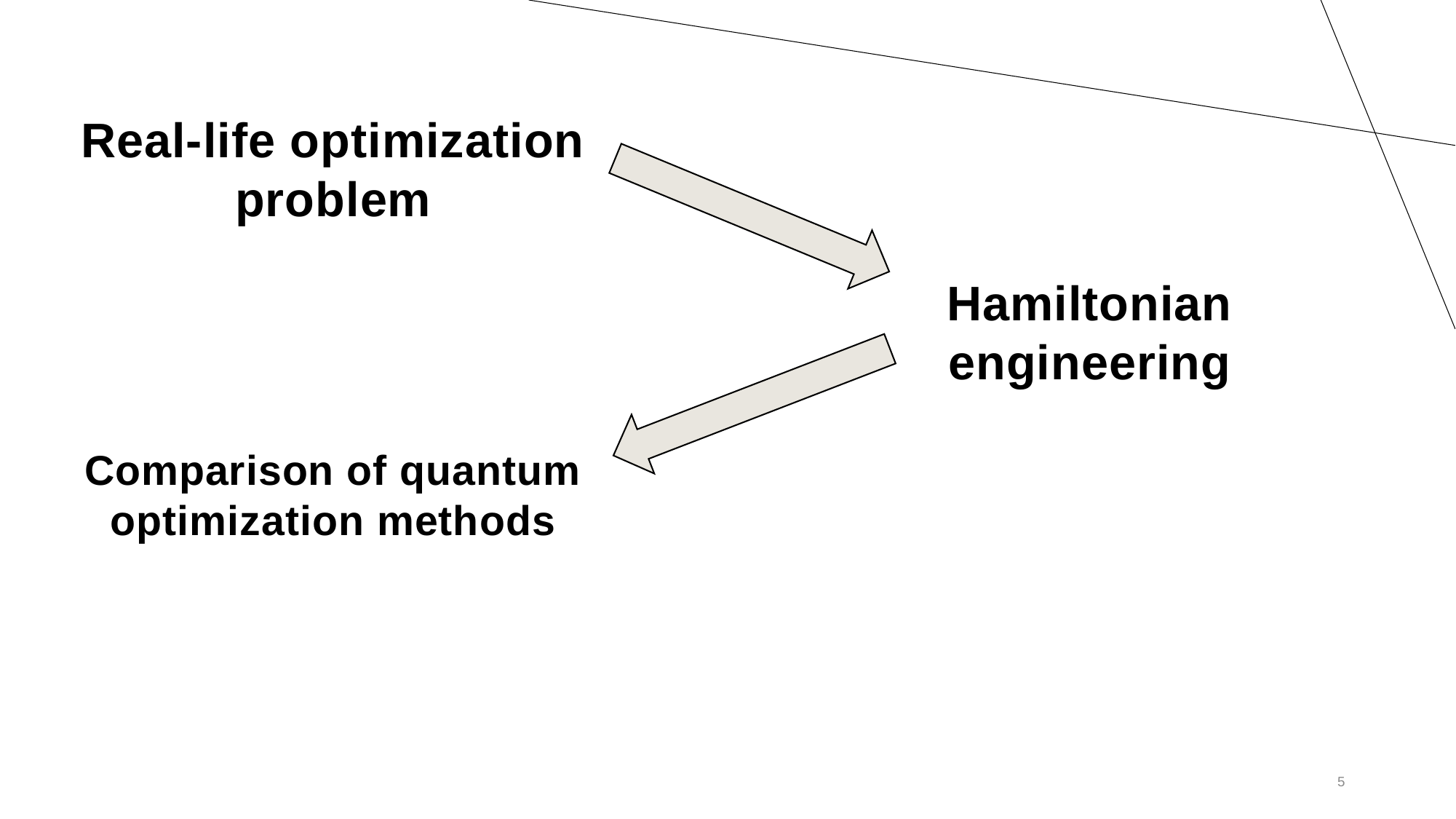

Real-life optimization problem

Hamiltonian engineering

Comparison of quantum optimization methods
5